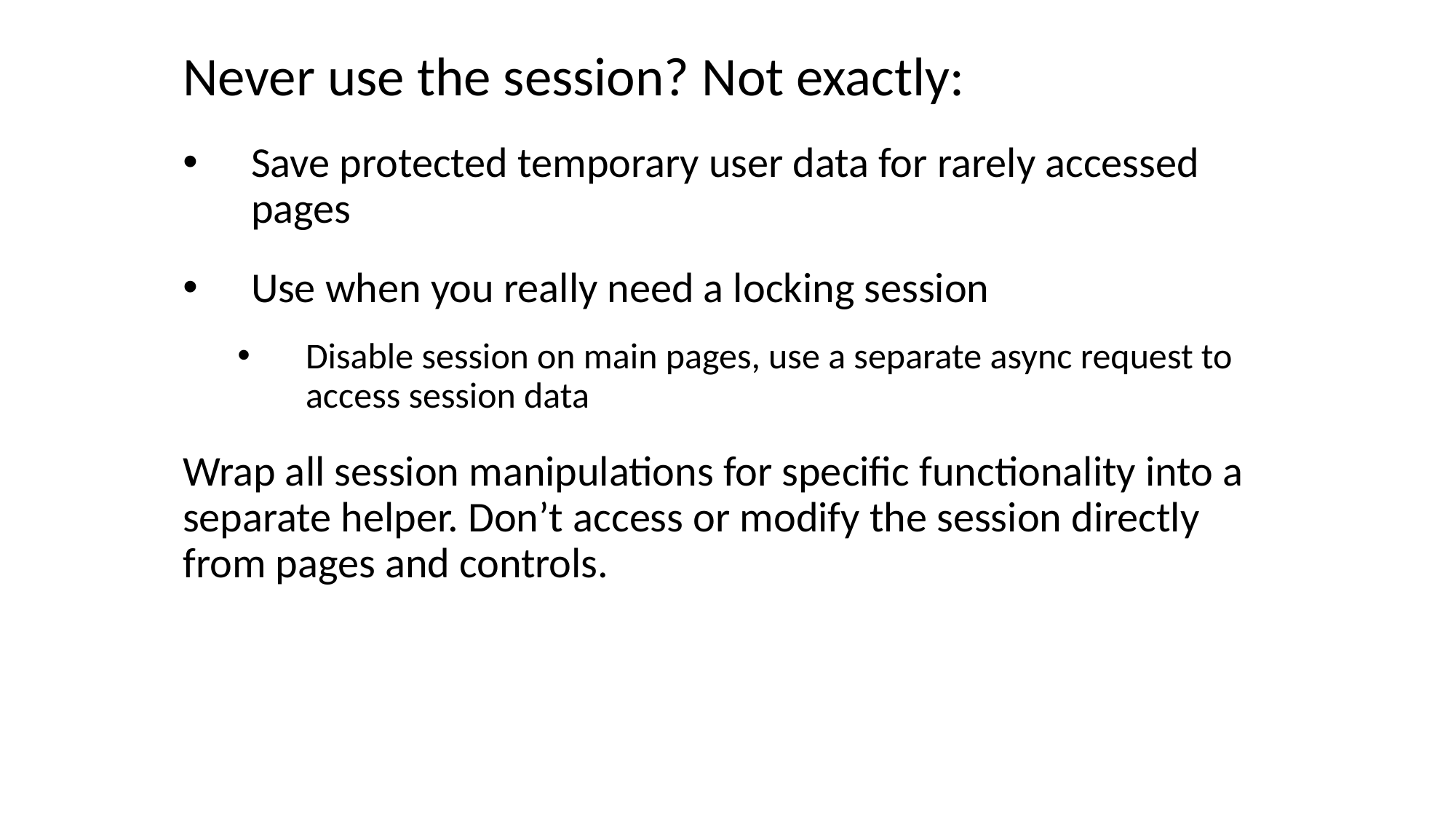

Never use the session? Not exactly:
Save protected temporary user data for rarely accessed pages
Use when you really need a locking session
Disable session on main pages, use a separate async request to access session data
Wrap all session manipulations for specific functionality into a separate helper. Don’t access or modify the session directly from pages and controls.